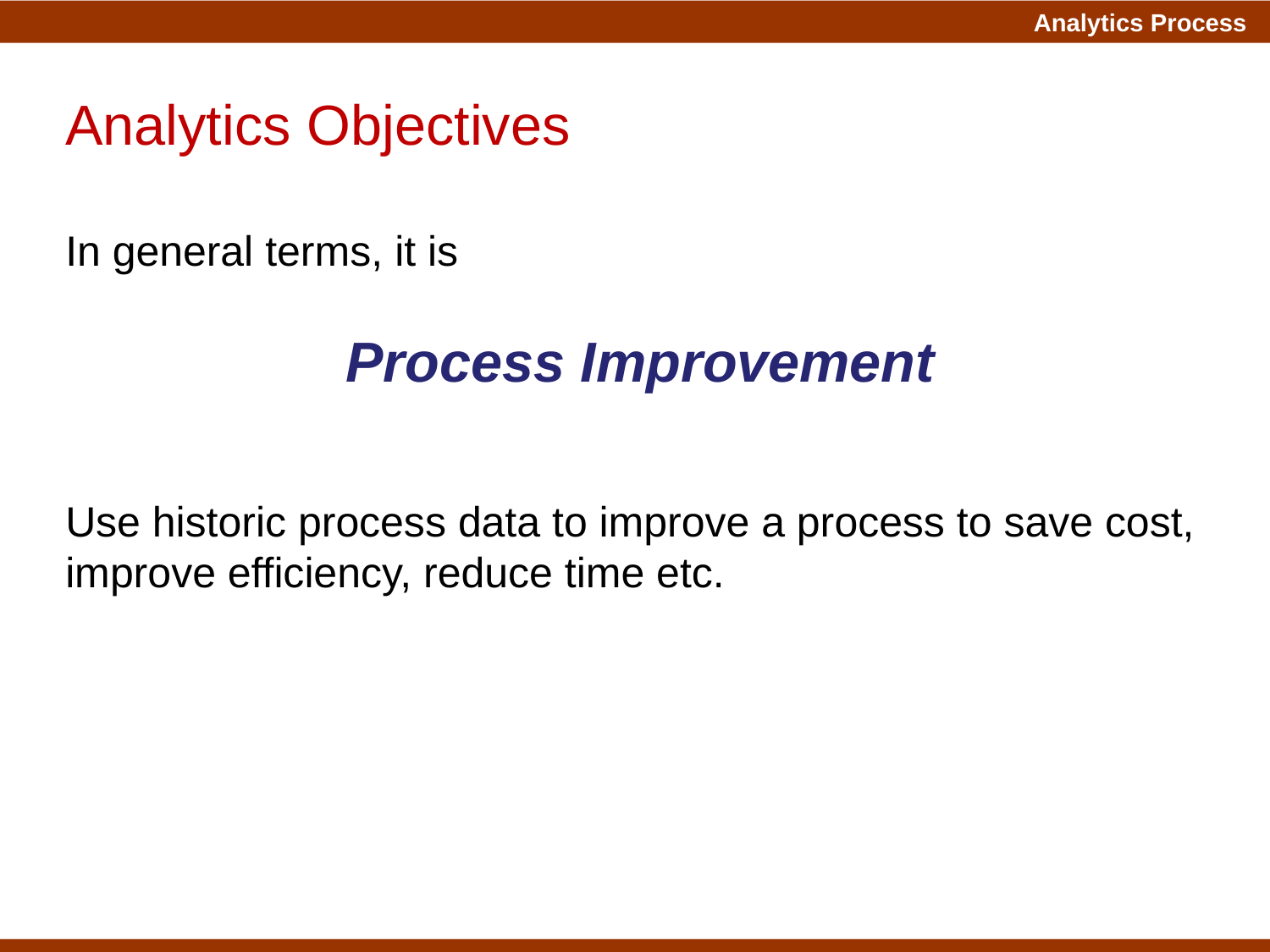

Analytics Objectives

In general terms, it is

Process Improvement

Use historic process data to improve a process to save cost, improve efficiency, reduce time etc.